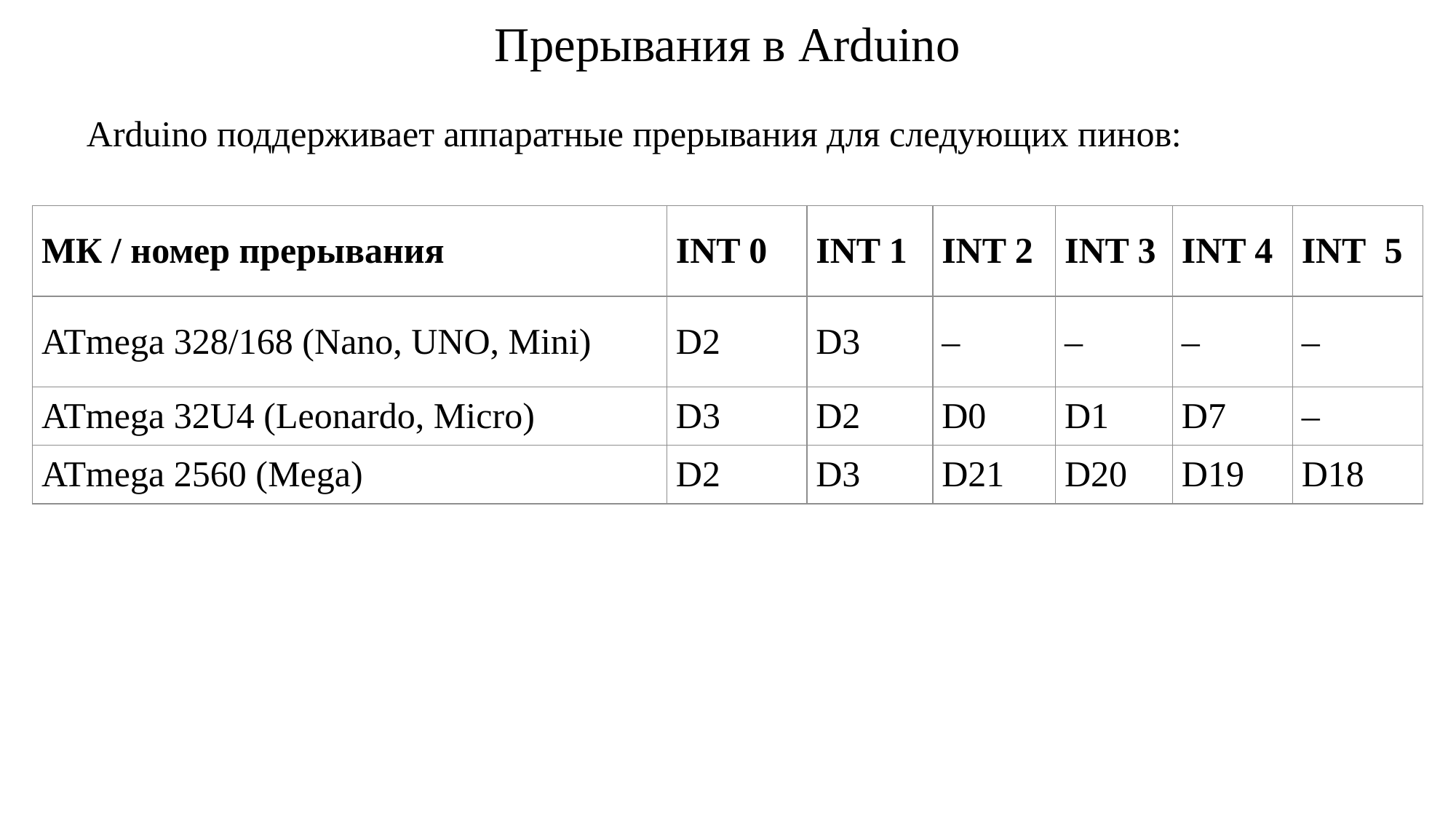

# Прерывания в Arduino
Arduino поддерживает аппаратные прерывания для следующих пинов:

| МК / номер прерывания | INT 0 | INT 1 | INT 2 | INT 3 | INT 4 | INT  5 |
| --- | --- | --- | --- | --- | --- | --- |
| ATmega 328/168 (Nano, UNO, Mini) | D2 | D3 | – | – | – | – |
| ATmega 32U4 (Leonardo, Micro) | D3 | D2 | D0 | D1 | D7 | – |
| ATmega 2560 (Mega) | D2 | D3 | D21 | D20 | D19 | D18 |